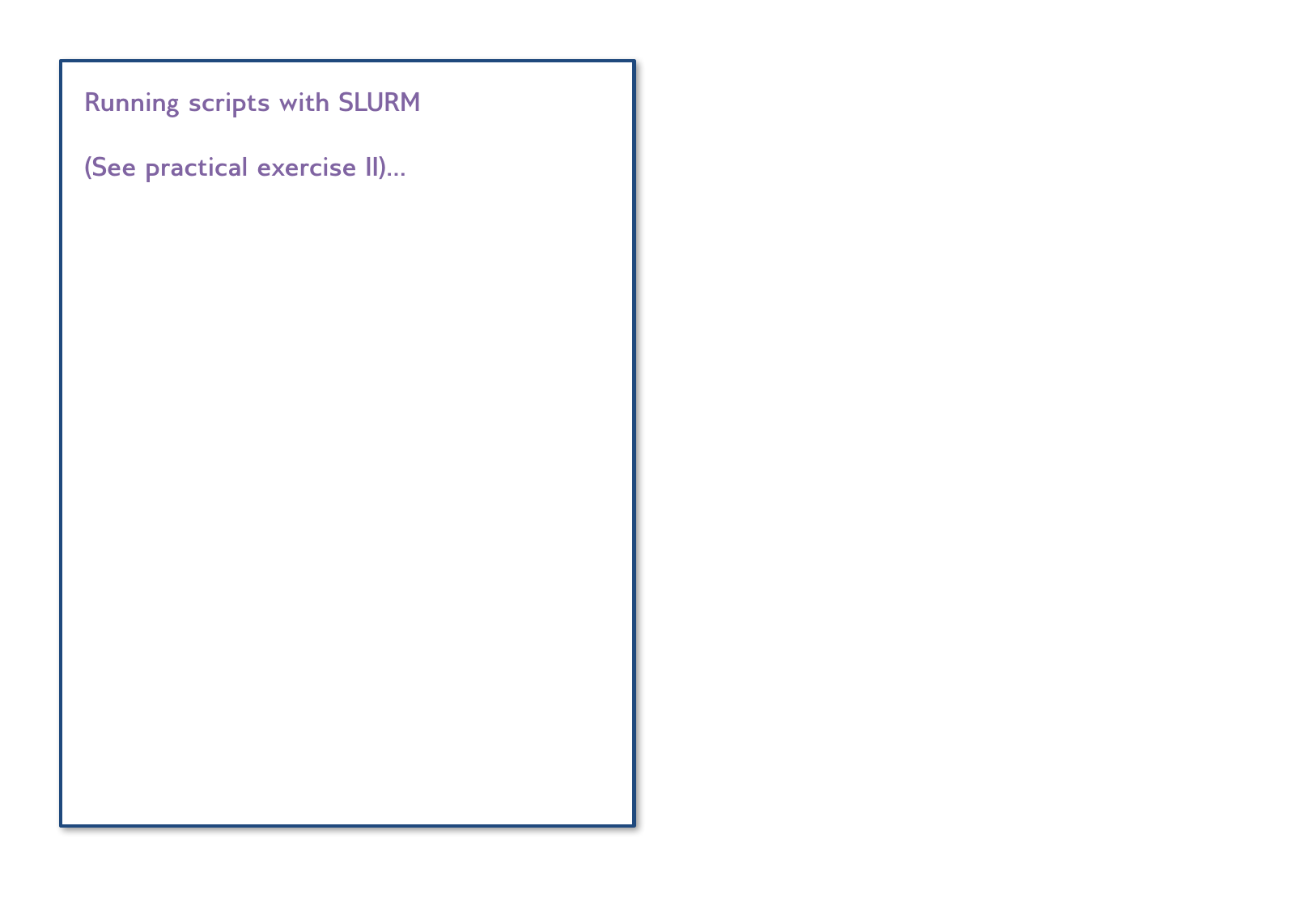

Running scripts with SLURM

(See practical exercise II)…